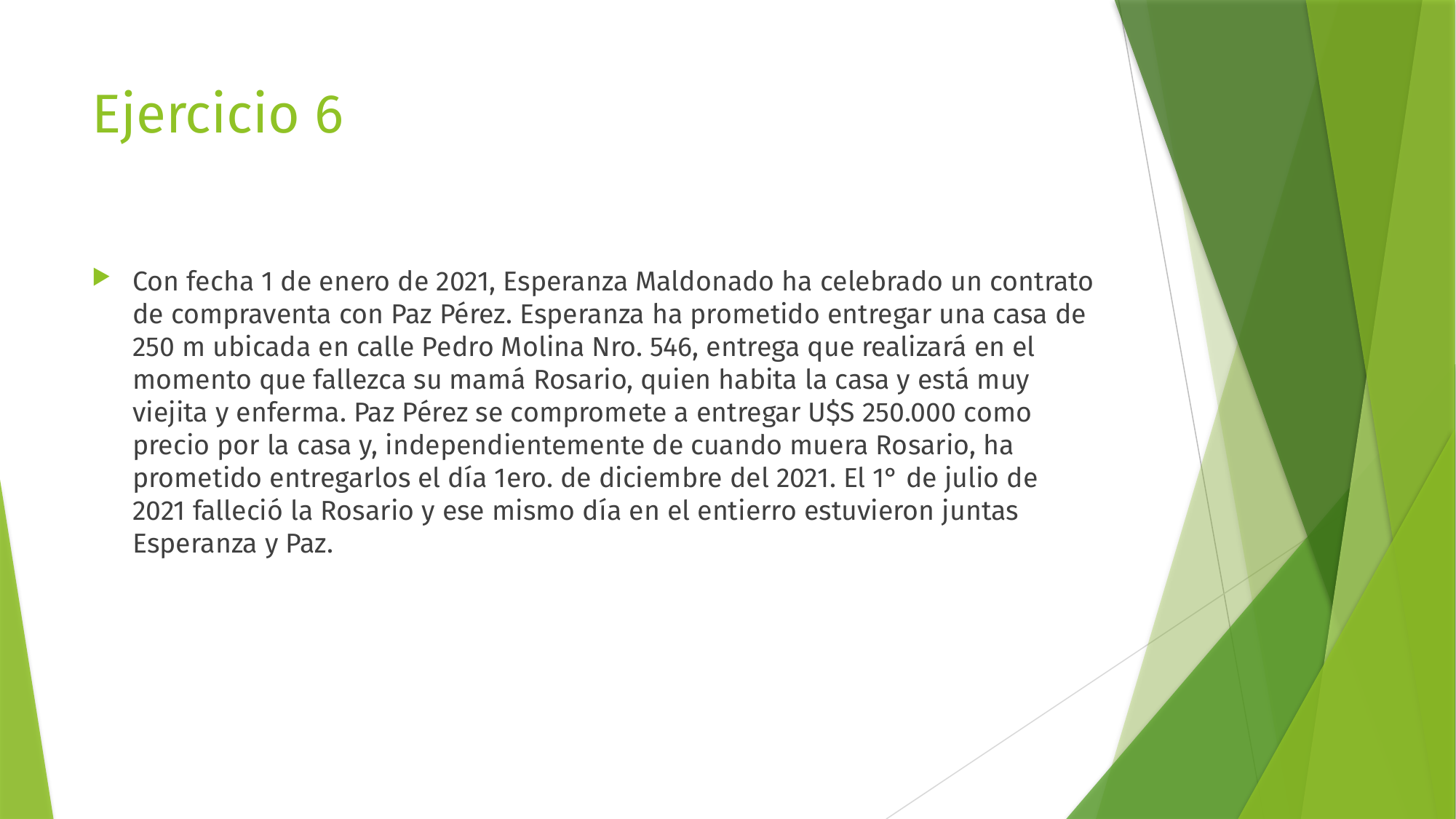

# Ejercicio 6
Con fecha 1 de enero de 2021, Esperanza Maldonado ha celebrado un contrato de compraventa con Paz Pérez. Esperanza ha prometido entregar una casa de 250 m ubicada en calle Pedro Molina Nro. 546, entrega que realizará en el momento que fallezca su mamá Rosario, quien habita la casa y está muy viejita y enferma. Paz Pérez se compromete a entregar U$S 250.000 como precio por la casa y, independientemente de cuando muera Rosario, ha prometido entregarlos el día 1ero. de diciembre del 2021. El 1° de julio de 2021 falleció la Rosario y ese mismo día en el entierro estuvieron juntas Esperanza y Paz.